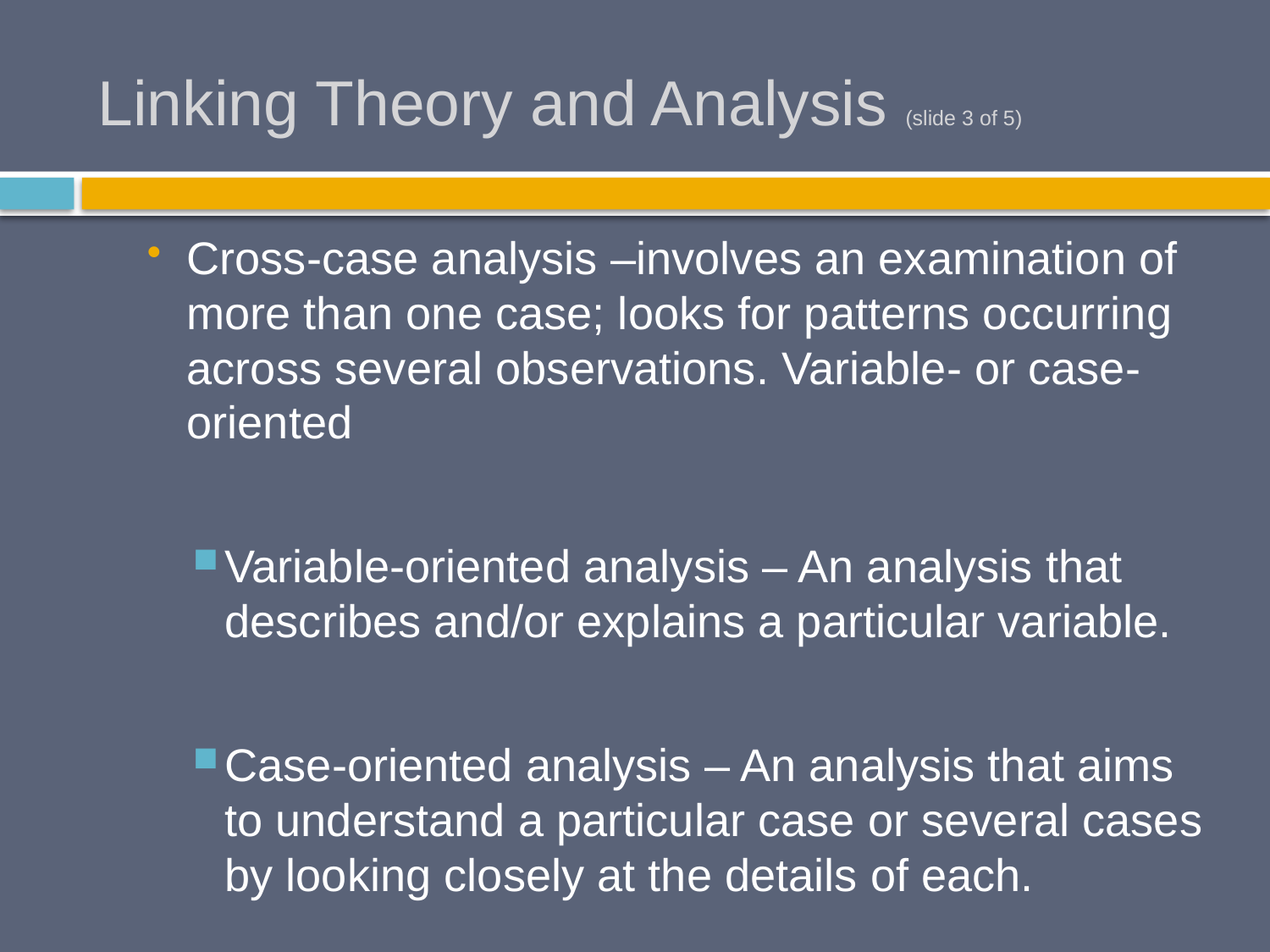

# Linking Theory and Analysis (slide 3 of 5)
Cross-case analysis –involves an examination of more than one case; looks for patterns occurring across several observations. Variable- or case-oriented

Variable-oriented analysis – An analysis that describes and/or explains a particular variable.

Case-oriented analysis – An analysis that aims to understand a particular case or several cases by looking closely at the details of each.